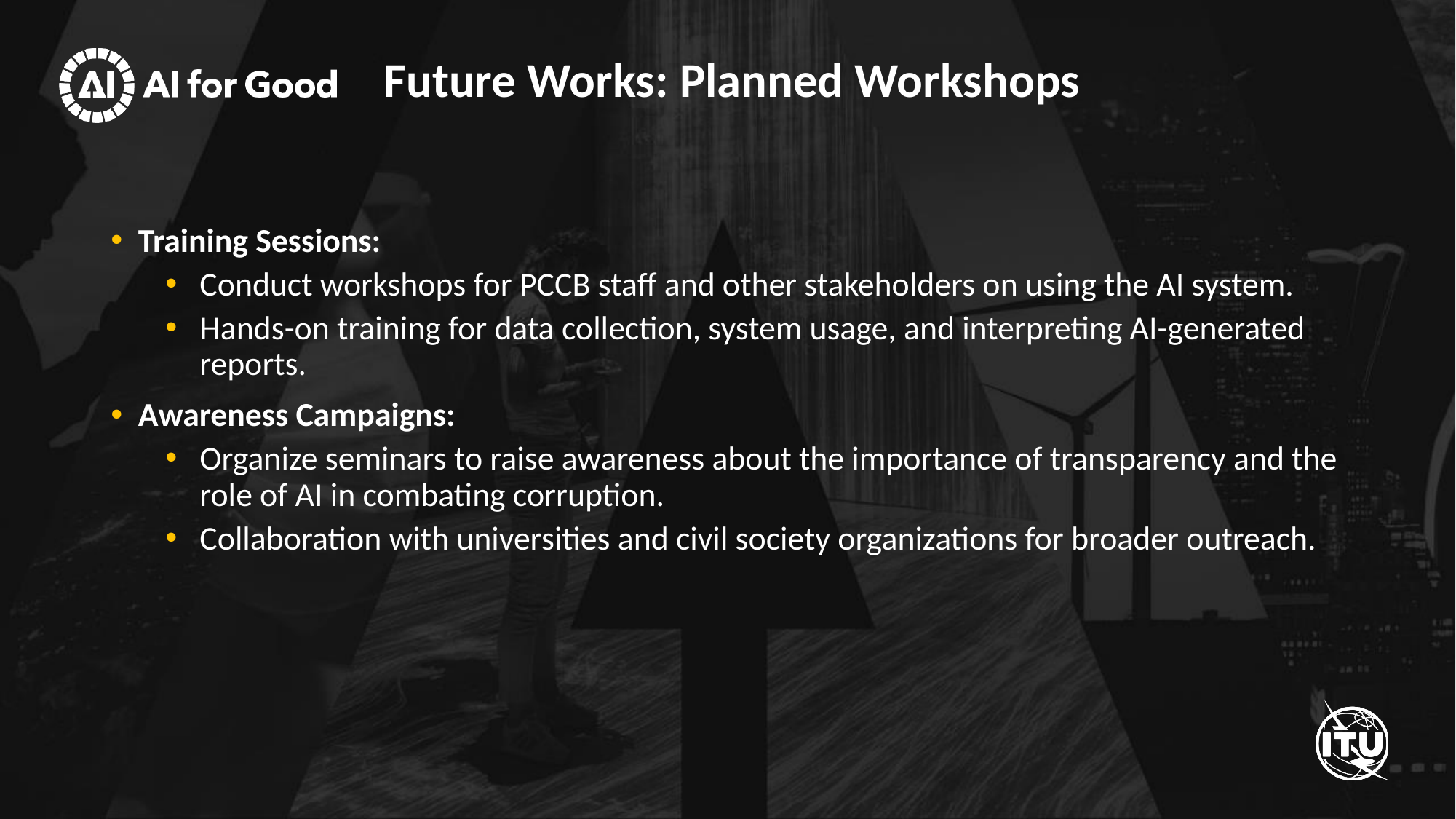

# Future Works: Planned Workshops
Training Sessions:
Conduct workshops for PCCB staff and other stakeholders on using the AI system.
Hands-on training for data collection, system usage, and interpreting AI-generated reports.
Awareness Campaigns:
Organize seminars to raise awareness about the importance of transparency and the role of AI in combating corruption.
Collaboration with universities and civil society organizations for broader outreach.